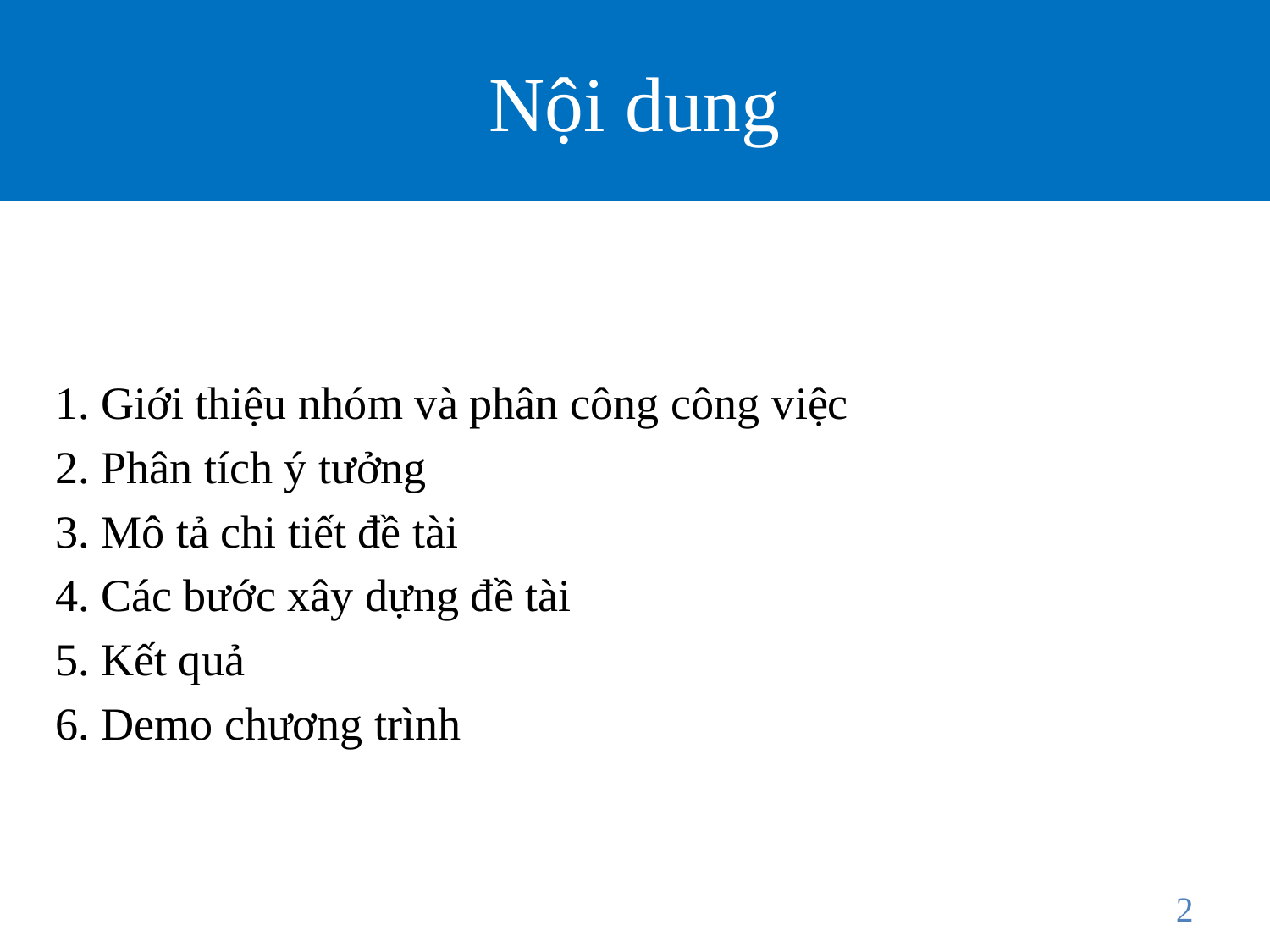

# Nội dung

1. Giới thiệu nhóm và phân công công việc
2. Phân tích ý tưởng
3. Mô tả chi tiết đề tài
4. Các bước xây dựng đề tài
5. Kết quả
6. Demo chương trình
2